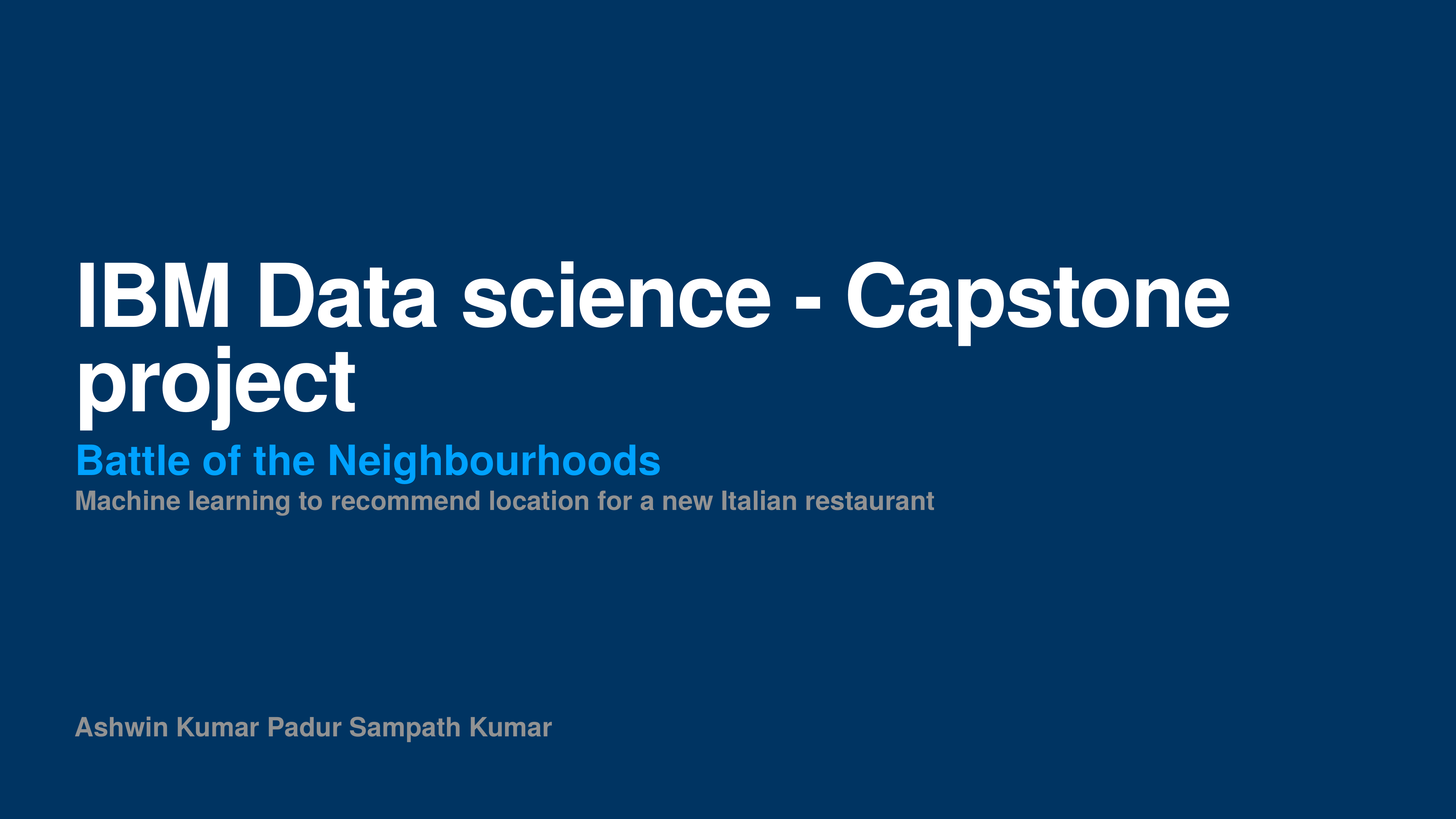

# IBM Data science - Capstone project
Battle of the Neighbourhoods
Machine learning to recommend location for a new Italian restaurant
Ashwin Kumar Padur Sampath Kumar